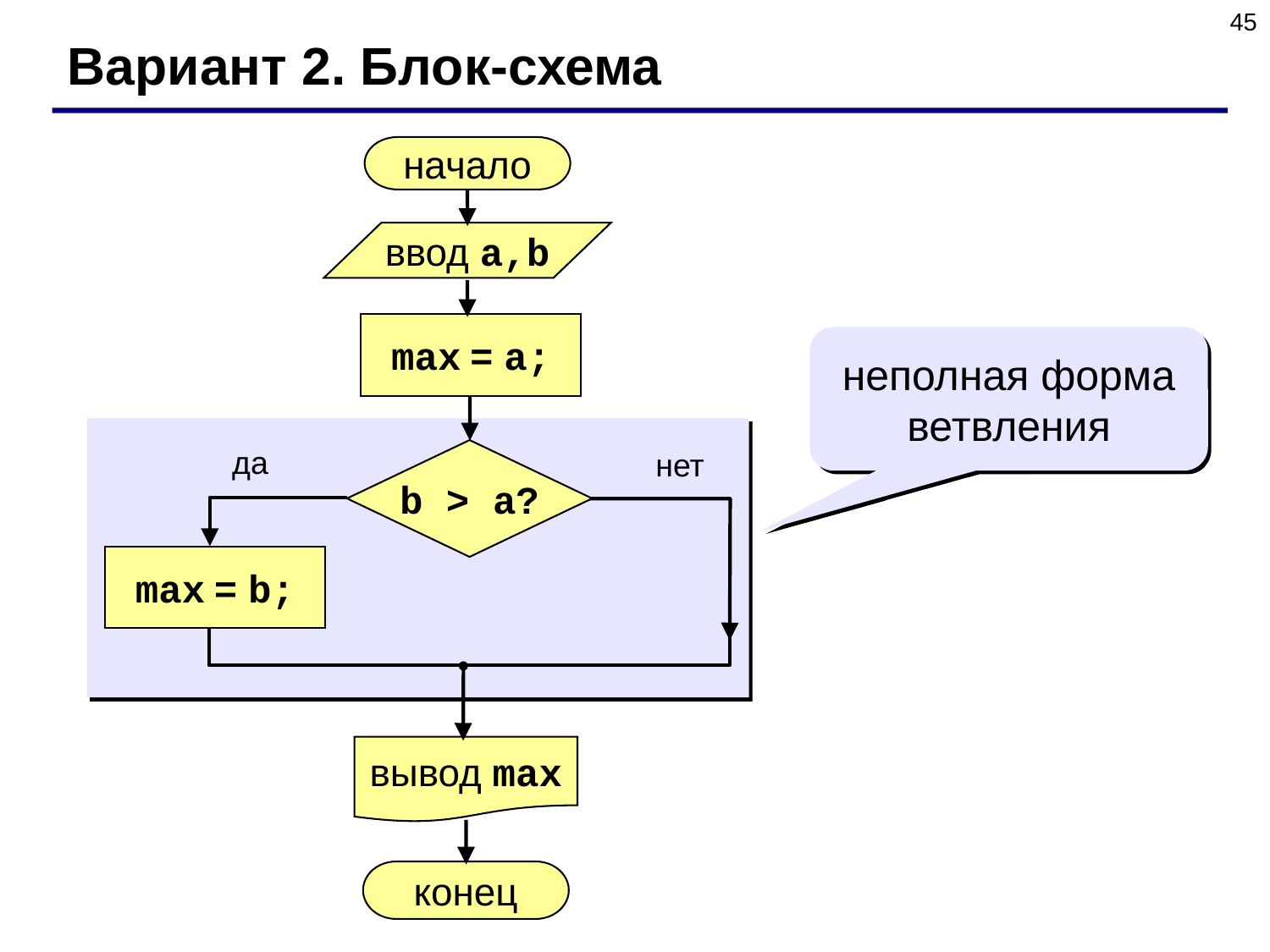

45
Вариант 2. Блок-схема

начало

ввод a,b

max = a;

да
нет
b > a?

max = b;

вывод max

конец
неполная форма ветвления